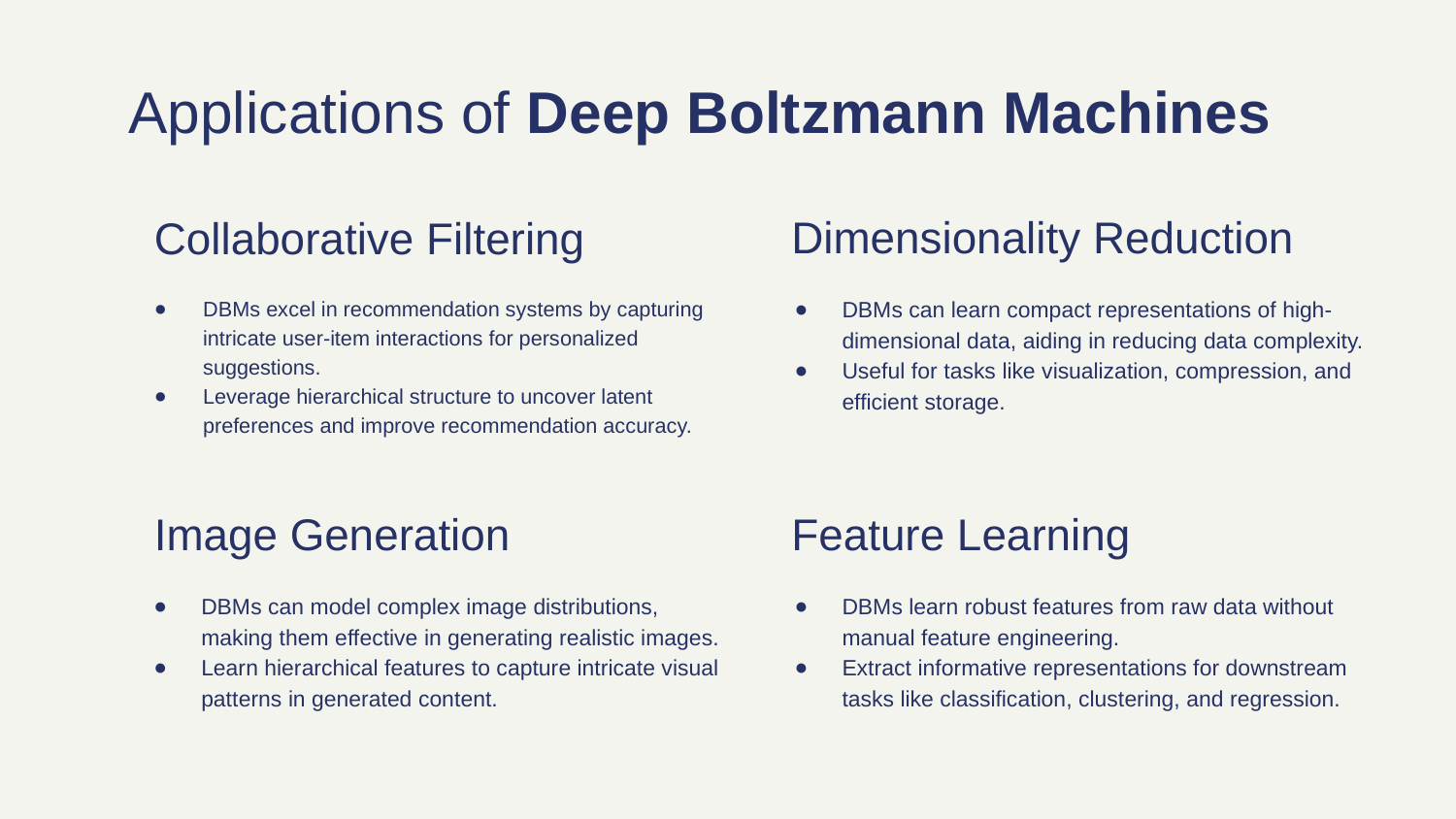

# Applications of Deep Boltzmann Machines
Dimensionality Reduction
Collaborative Filtering
DBMs excel in recommendation systems by capturing intricate user-item interactions for personalized suggestions.
Leverage hierarchical structure to uncover latent preferences and improve recommendation accuracy.

DBMs can learn compact representations of high-dimensional data, aiding in reducing data complexity.
Useful for tasks like visualization, compression, and efficient storage.

Image Generation
Feature Learning
DBMs can model complex image distributions, making them effective in generating realistic images.
Learn hierarchical features to capture intricate visual patterns in generated content.

DBMs learn robust features from raw data without manual feature engineering.
Extract informative representations for downstream tasks like classification, clustering, and regression.